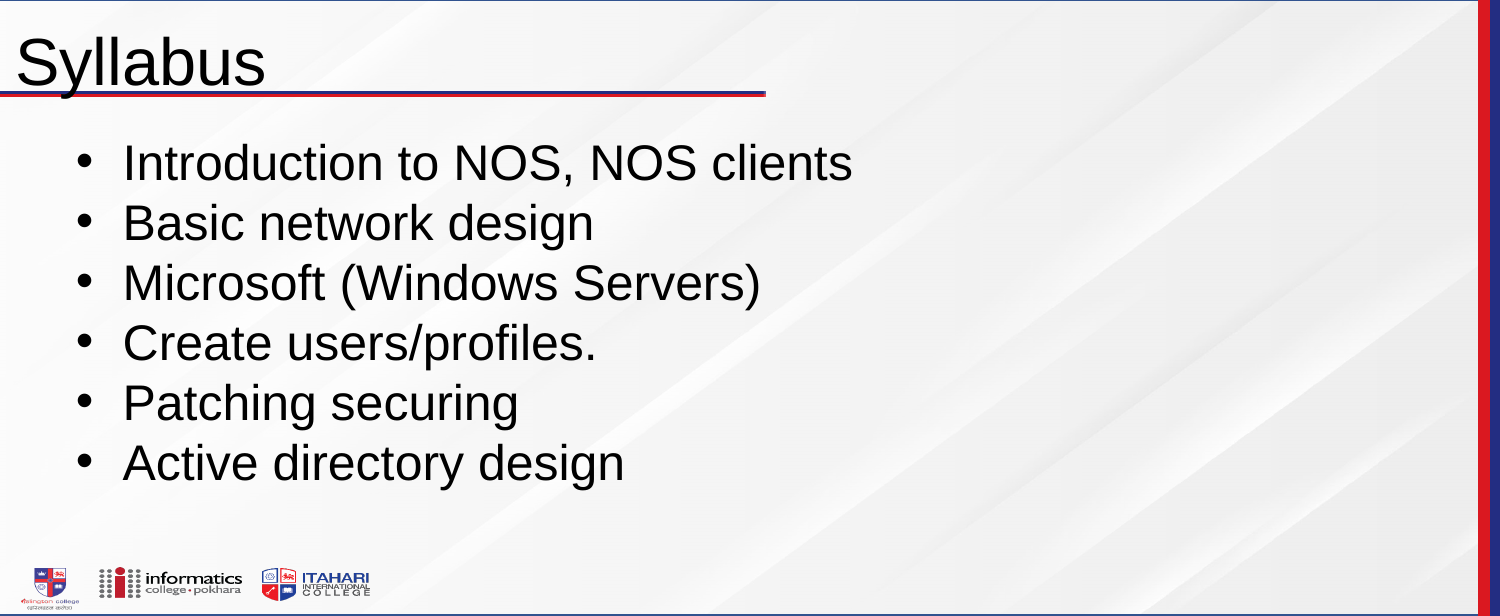

Syllabus
Introduction to NOS, NOS clients
Basic network design
Microsoft (Windows Servers)
Create users/profiles.
Patching securing
Active directory design